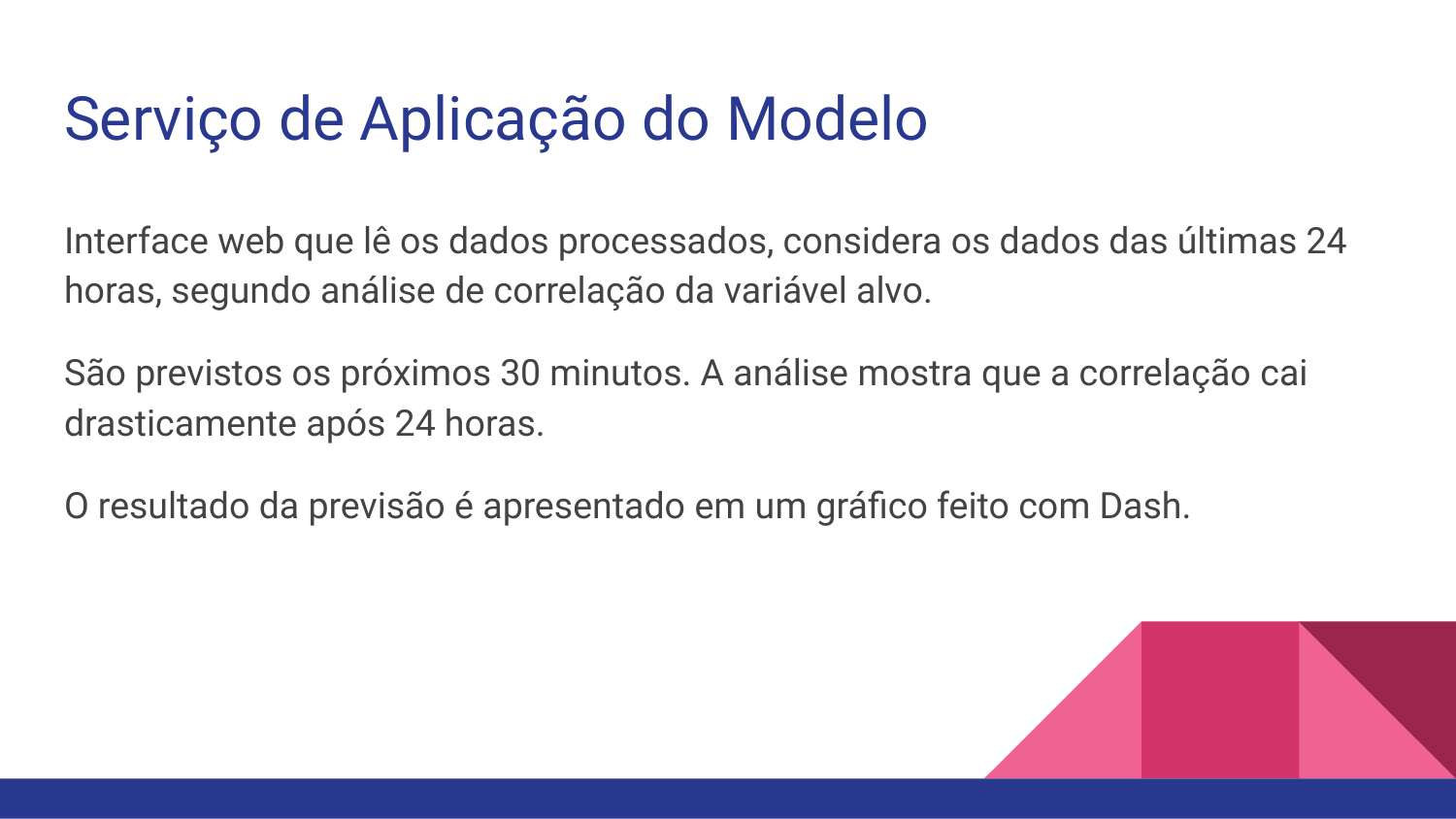

# Serviço de Aplicação do Modelo
Interface web que lê os dados processados, considera os dados das últimas 24 horas, segundo análise de correlação da variável alvo.
São previstos os próximos 30 minutos. A análise mostra que a correlação cai drasticamente após 24 horas.
O resultado da previsão é apresentado em um gráfico feito com Dash.